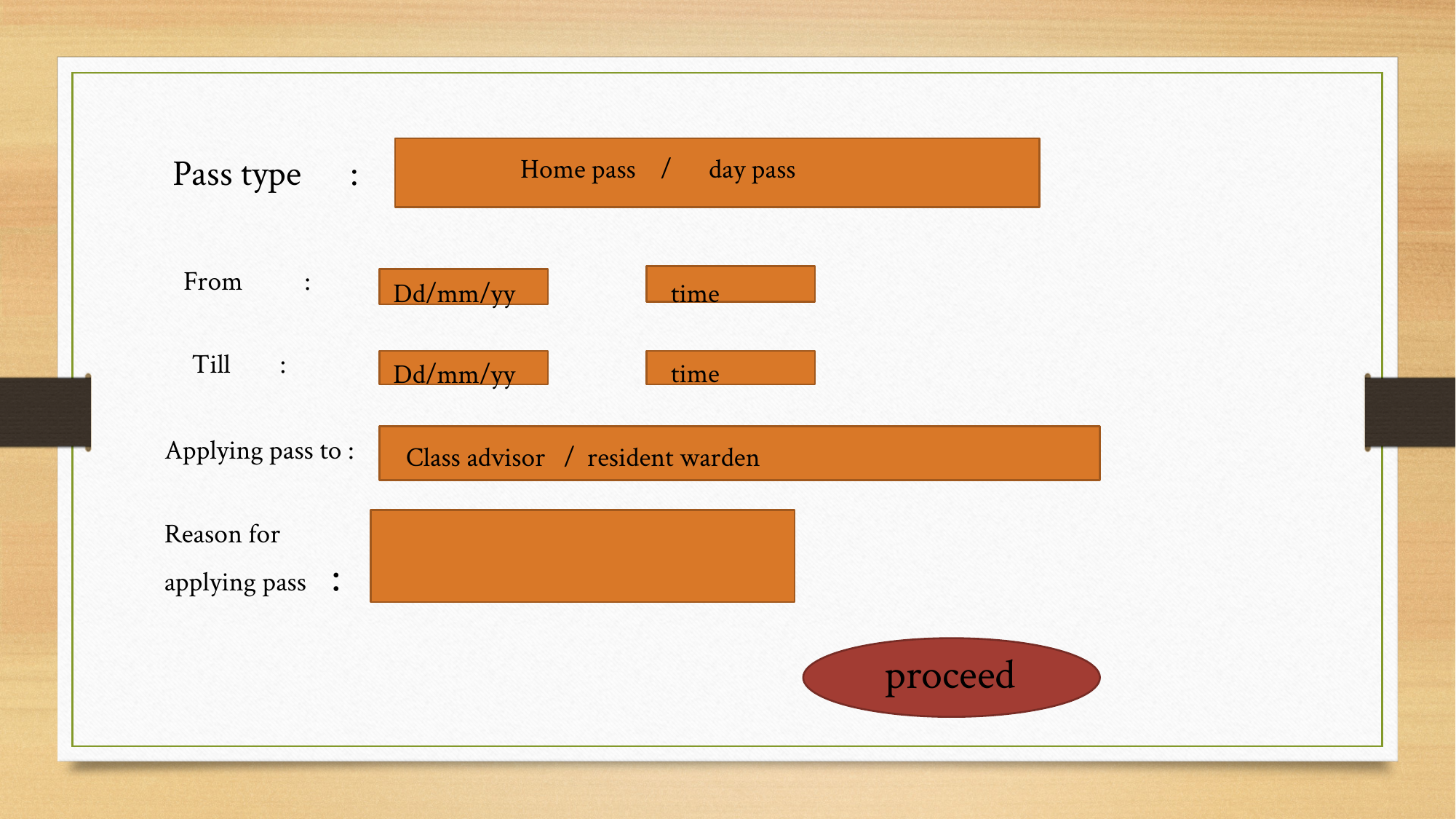

Pass type      :

Home pass    /      day pass
From          :

Dd/mm/yy
time
Till        :
time

Dd/mm/yy

Applying pass to :

Class advisor   /  resident warden
Reason for applying pass    :

proceed